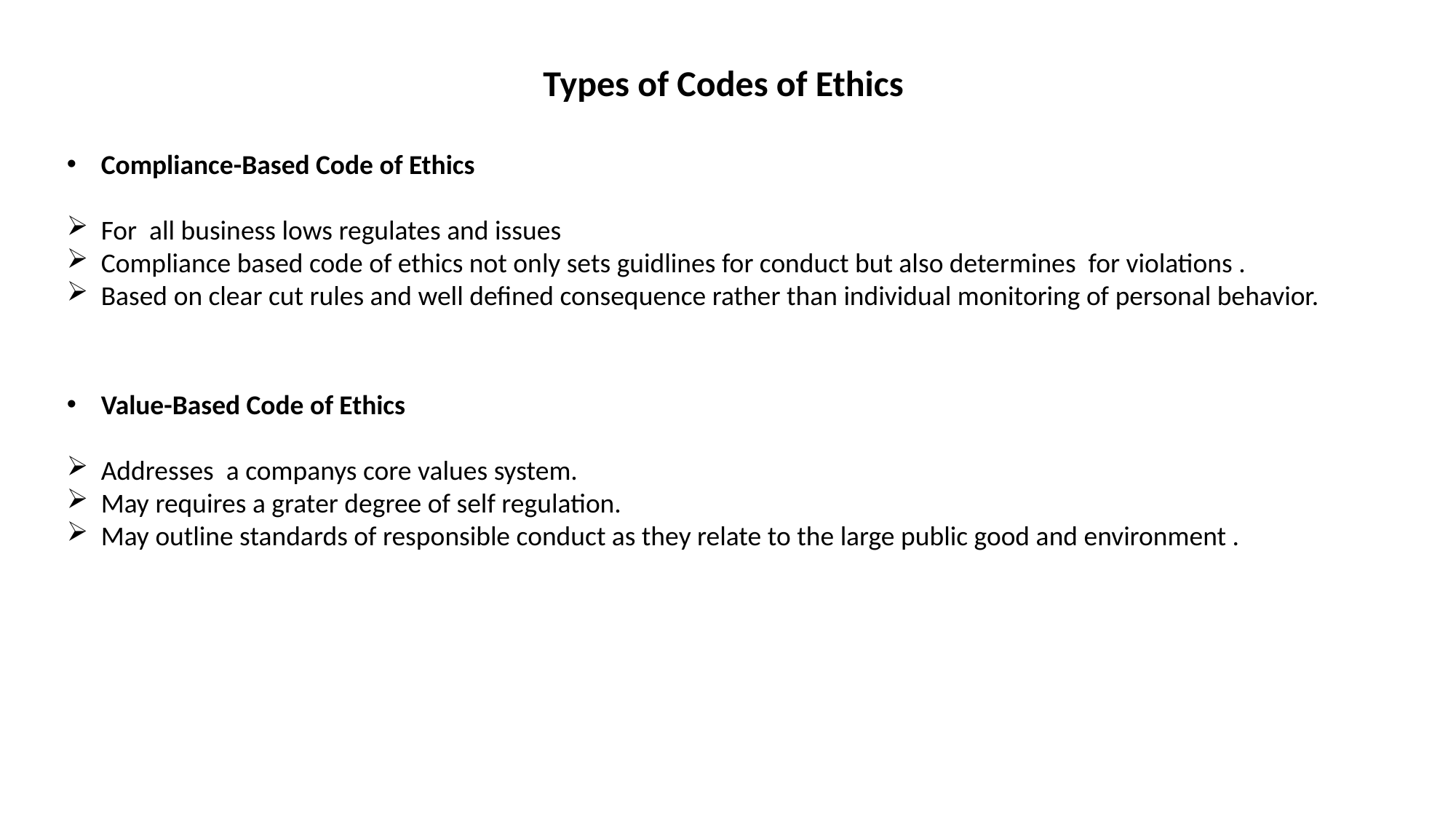

Types of Codes of Ethics

Compliance-Based Code of Ethics

For  all business lows regulates and issues
Compliance based code of ethics not only sets guidlines for conduct but also determines  for violations .
Based on clear cut rules and well defined consequence rather than individual monitoring of personal behavior.

Value-Based Code of Ethics

Addresses  a companys core values system.
May requires a grater degree of self regulation.
May outline standards of responsible conduct as they relate to the large public good and environment .